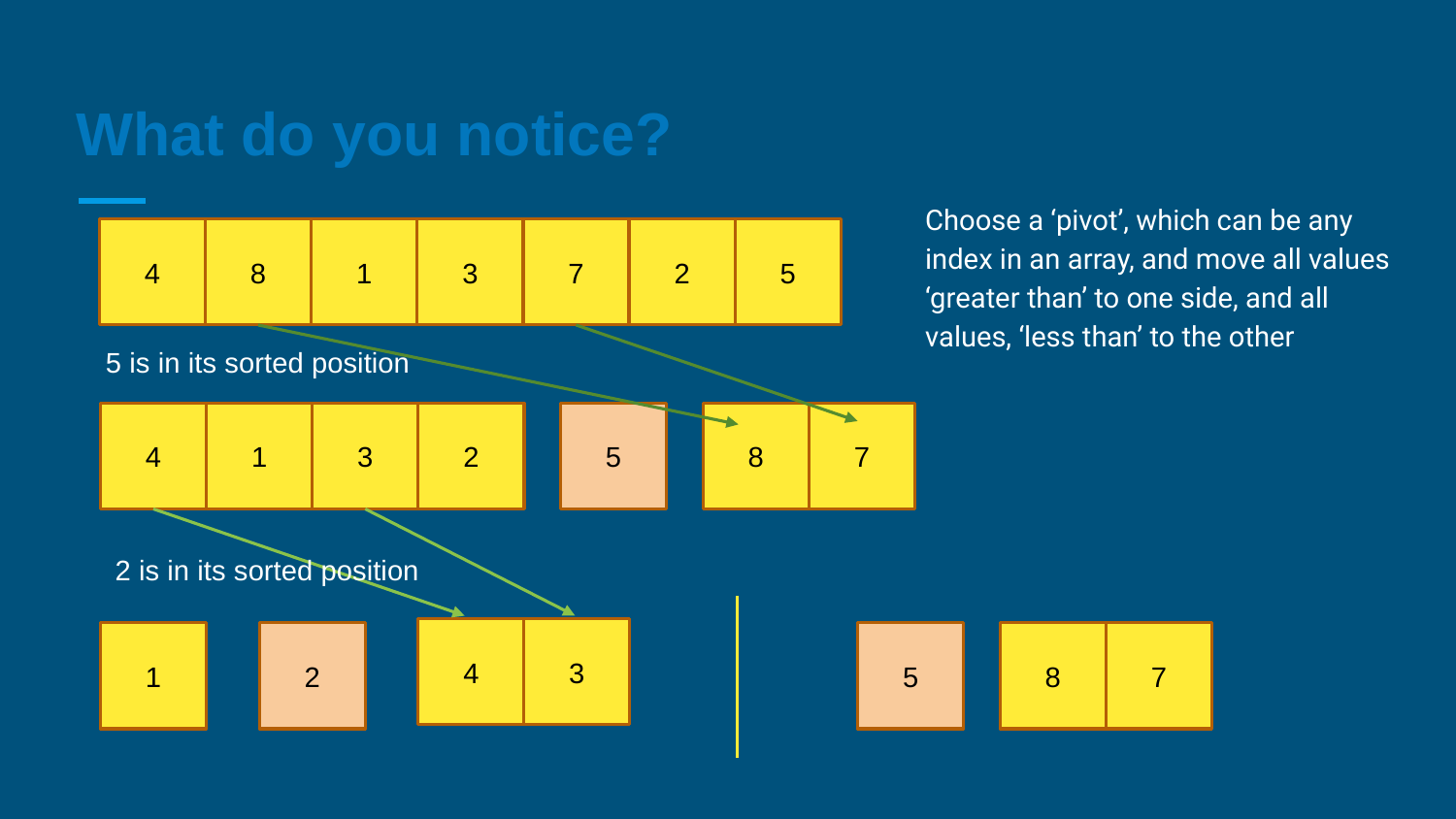

# What do you notice?
Choose a ‘pivot’, which can be any index in an array, and move all values ‘greater than’ to one side, and all values, ‘less than’ to the other
4
8
1
3
7
2
5
5 is in its sorted position
4
1
3
2
5
8
7
2 is in its sorted position
4
3
1
2
5
8
7